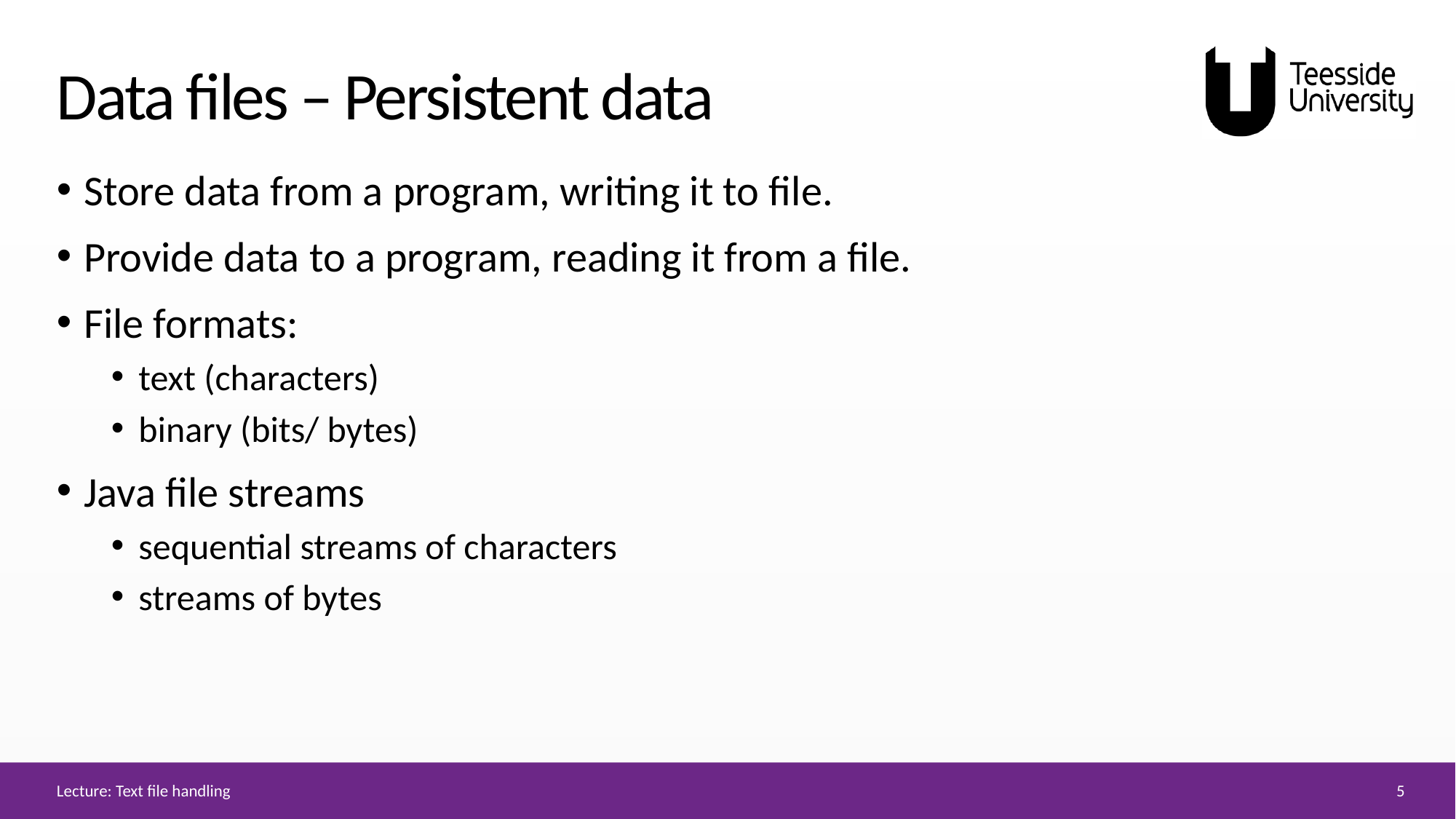

# Data files – Persistent data
Store data from a program, writing it to file.
Provide data to a program, reading it from a file.
File formats:
text (characters)
binary (bits/ bytes)
Java file streams
sequential streams of characters
streams of bytes
5
Lecture: Text file handling